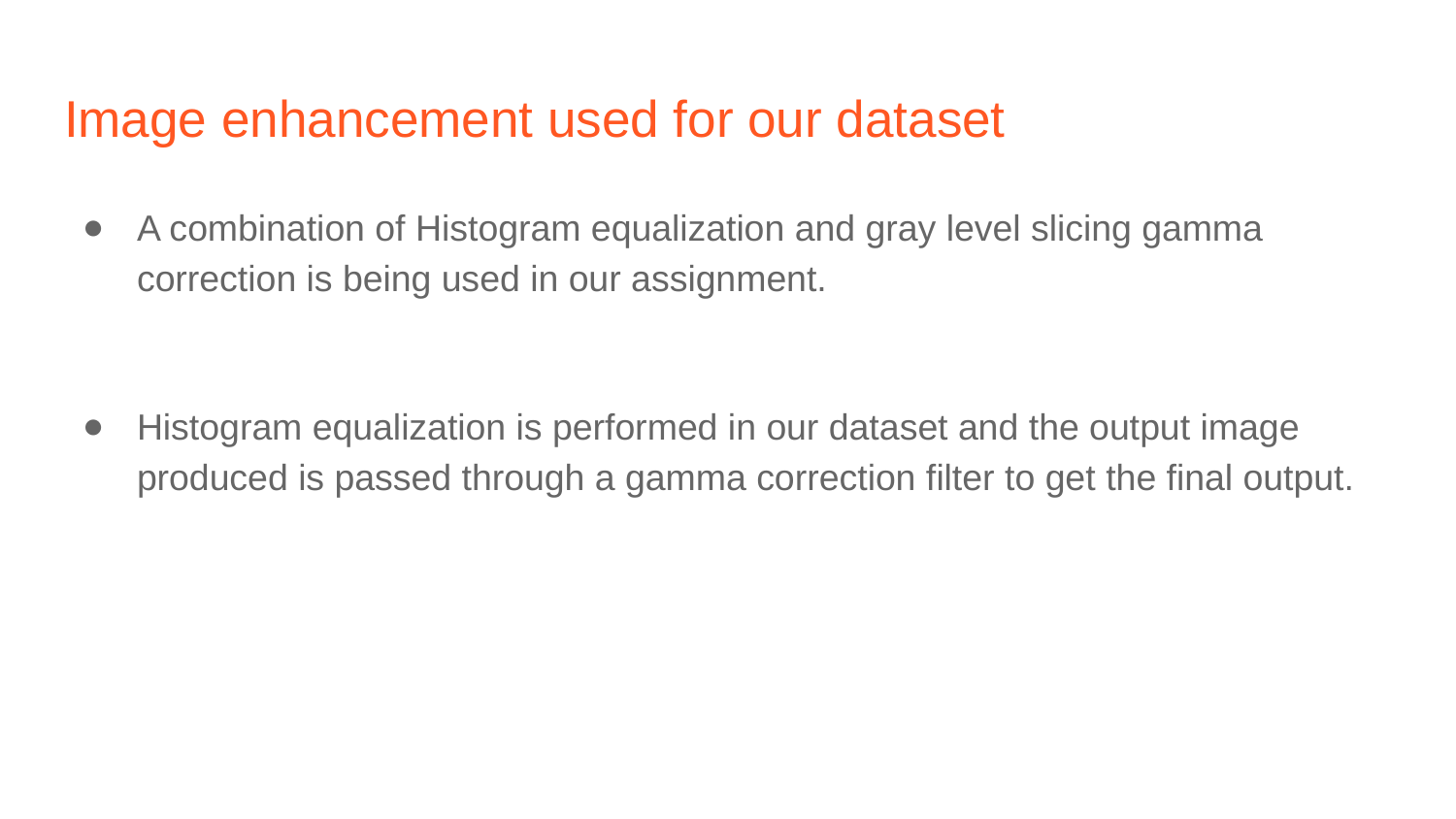

# Image enhancement used for our dataset
A combination of Histogram equalization and gray level slicing gamma correction is being used in our assignment.

Histogram equalization is performed in our dataset and the output image produced is passed through a gamma correction filter to get the final output.